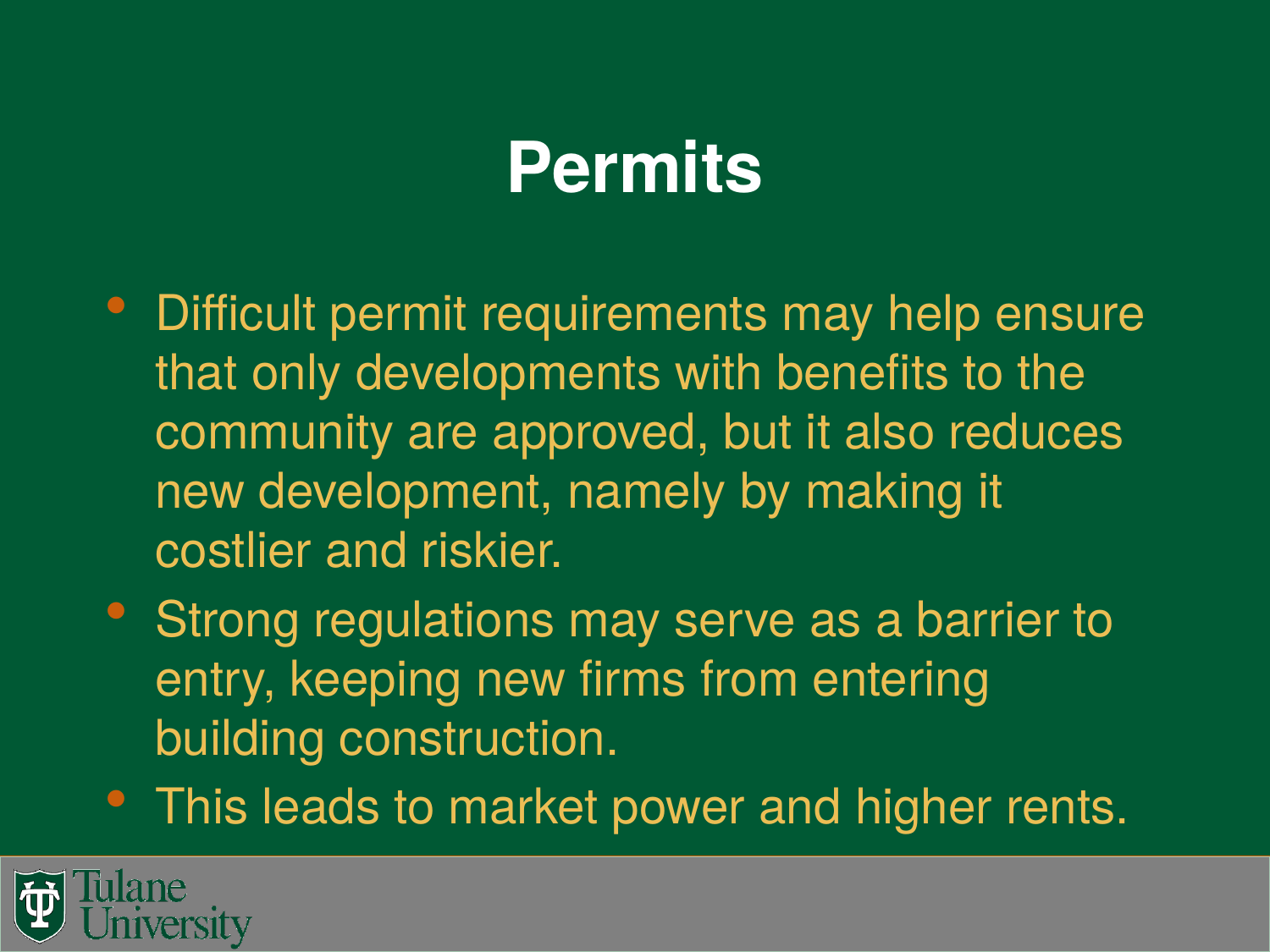

# Permits
Difficult permit requirements may help ensure that only developments with benefits to the community are approved, but it also reduces new development, namely by making it costlier and riskier.
Strong regulations may serve as a barrier to entry, keeping new firms from entering building construction.
This leads to market power and higher rents.